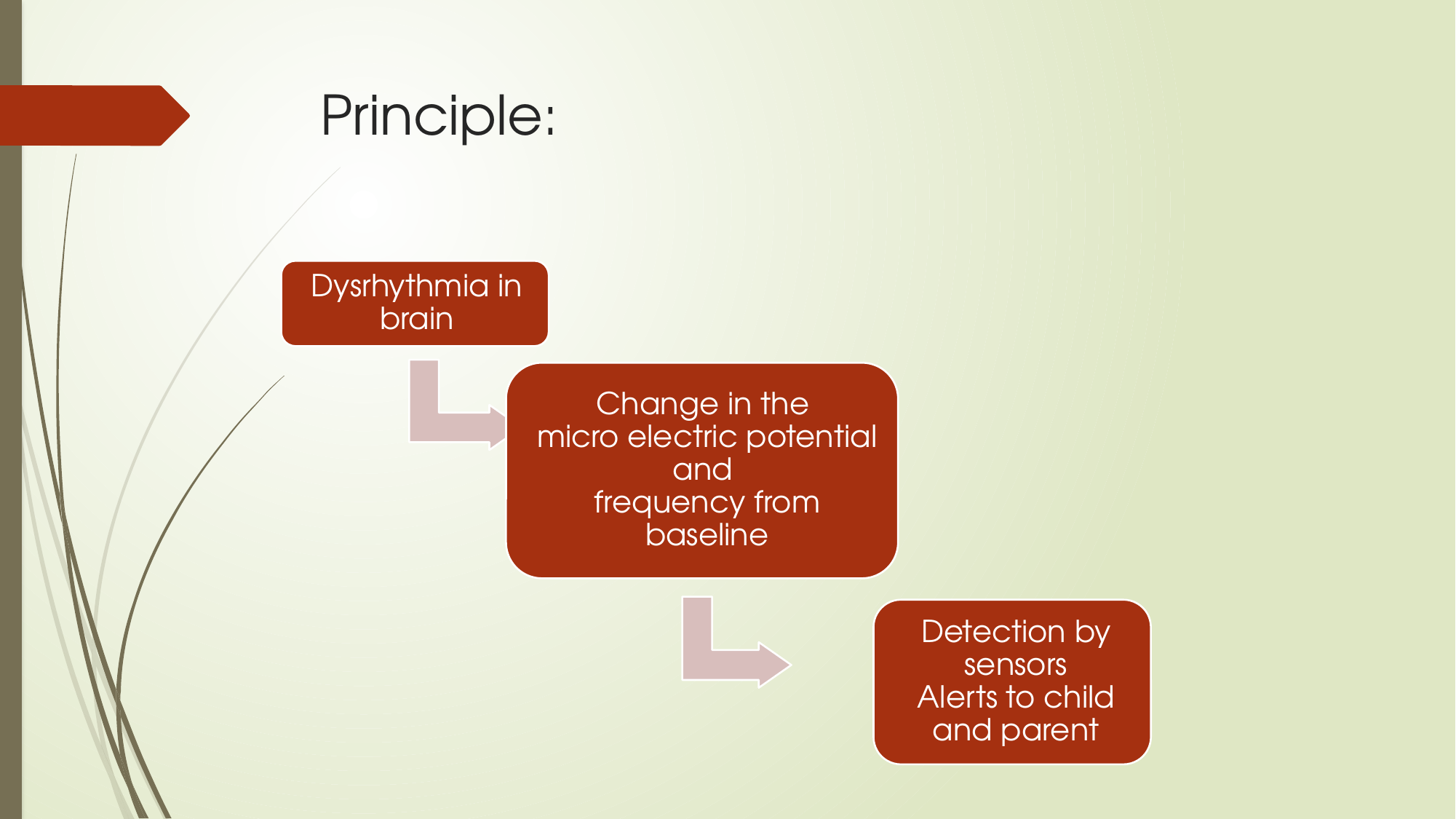

# Principle:
Dysrhythmia in brain
Change in the
micro electric potential and
frequency from baseline
Detection by sensors
Alerts to child and parent